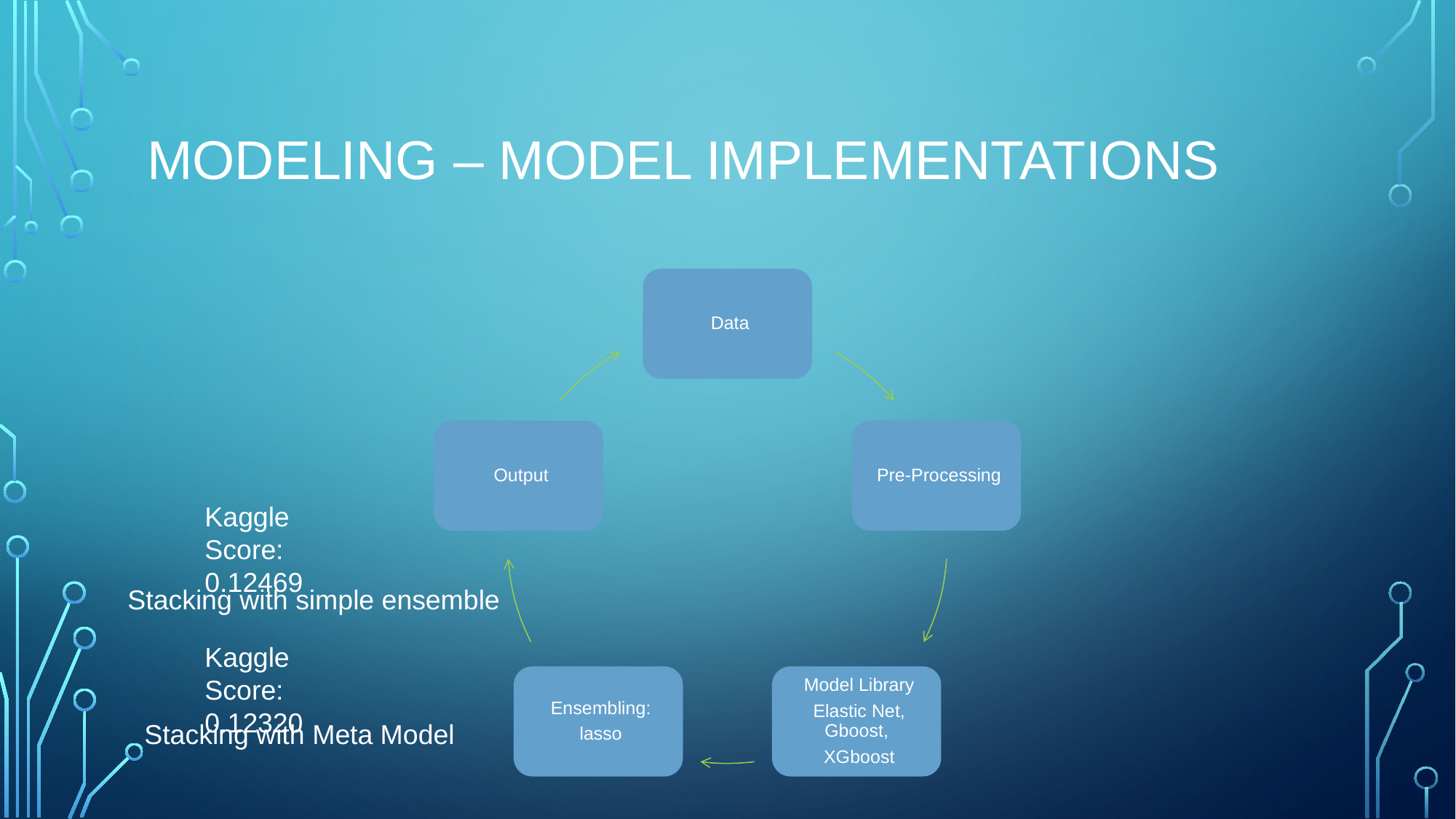

# Modeling – Model implementations
Data
Pre-Processing
Model Library
Elastic Net, Gboost,
XGboost
Ensembling:
lasso
Output
Kaggle Score: 0.12469
Stacking with simple ensemble
Kaggle Score: 0.12320
Stacking with Meta Model